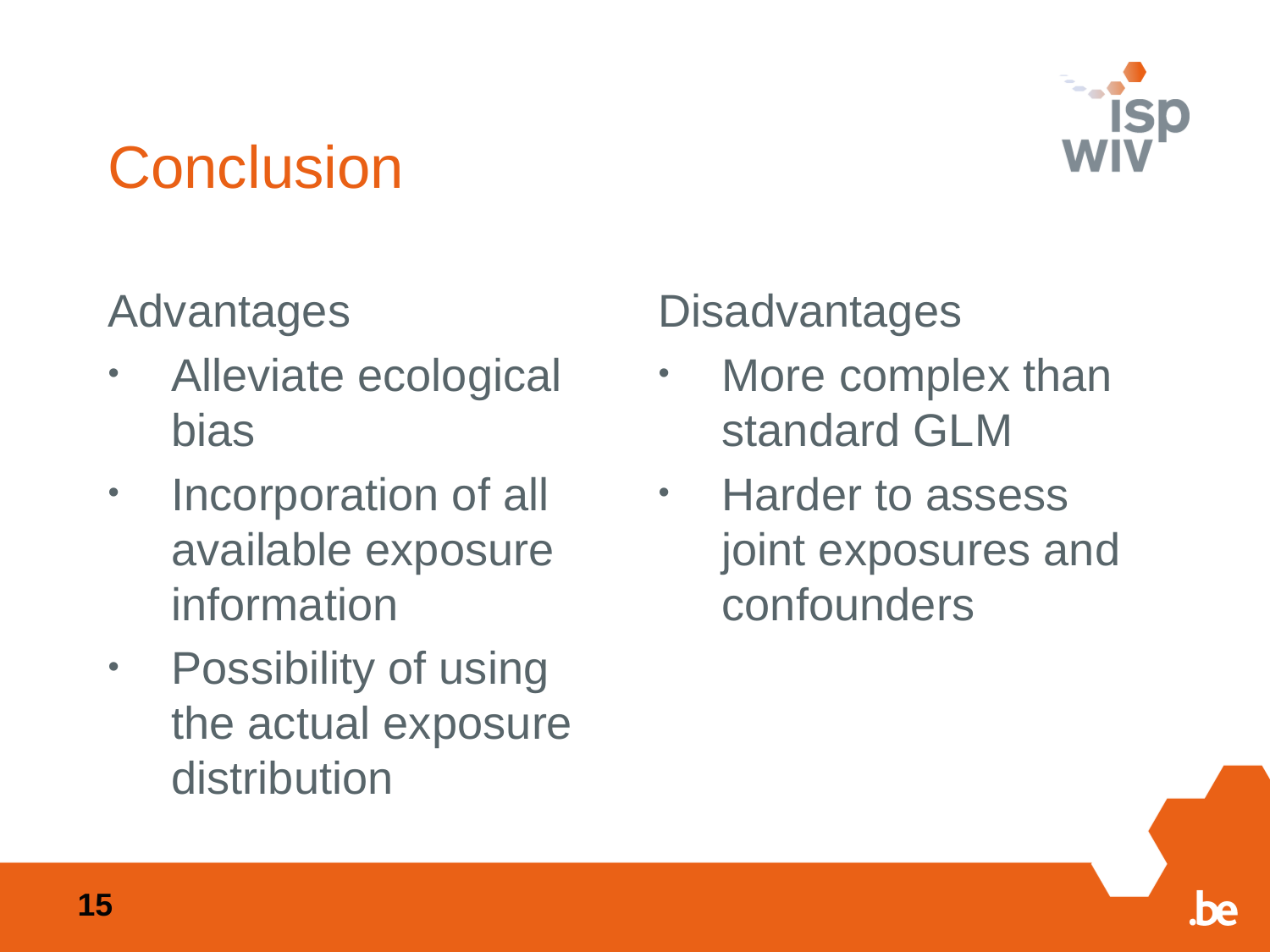

# Conclusion
Advantages
Alleviate ecological bias
Incorporation of all available exposure information
Possibility of using the actual exposure distribution

Disadvantages
More complex than standard GLM
Harder to assess joint exposures and confounders

15